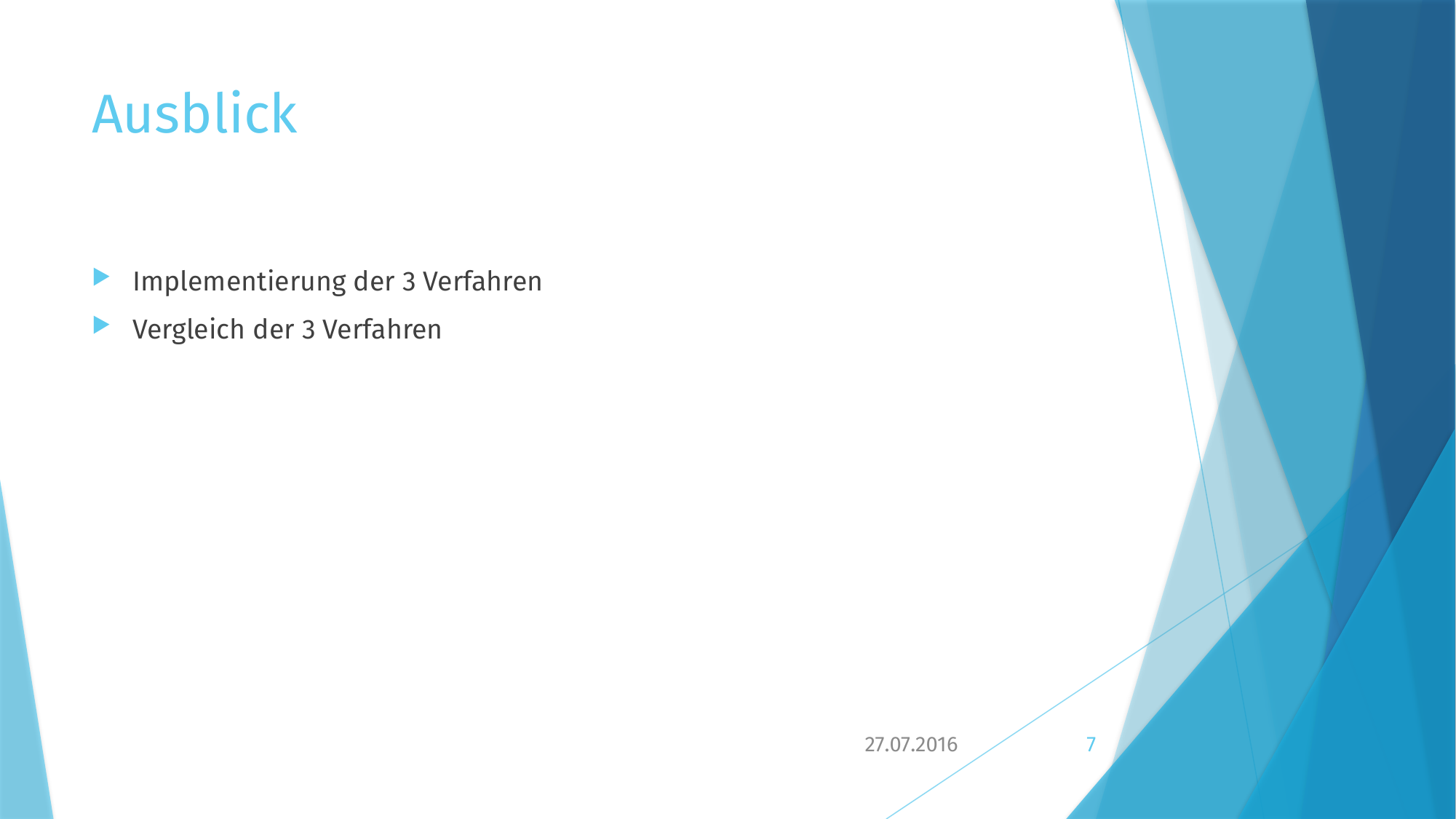

# Ausblick
Implementierung der 3 Verfahren
Vergleich der 3 Verfahren
27.07.2016
7